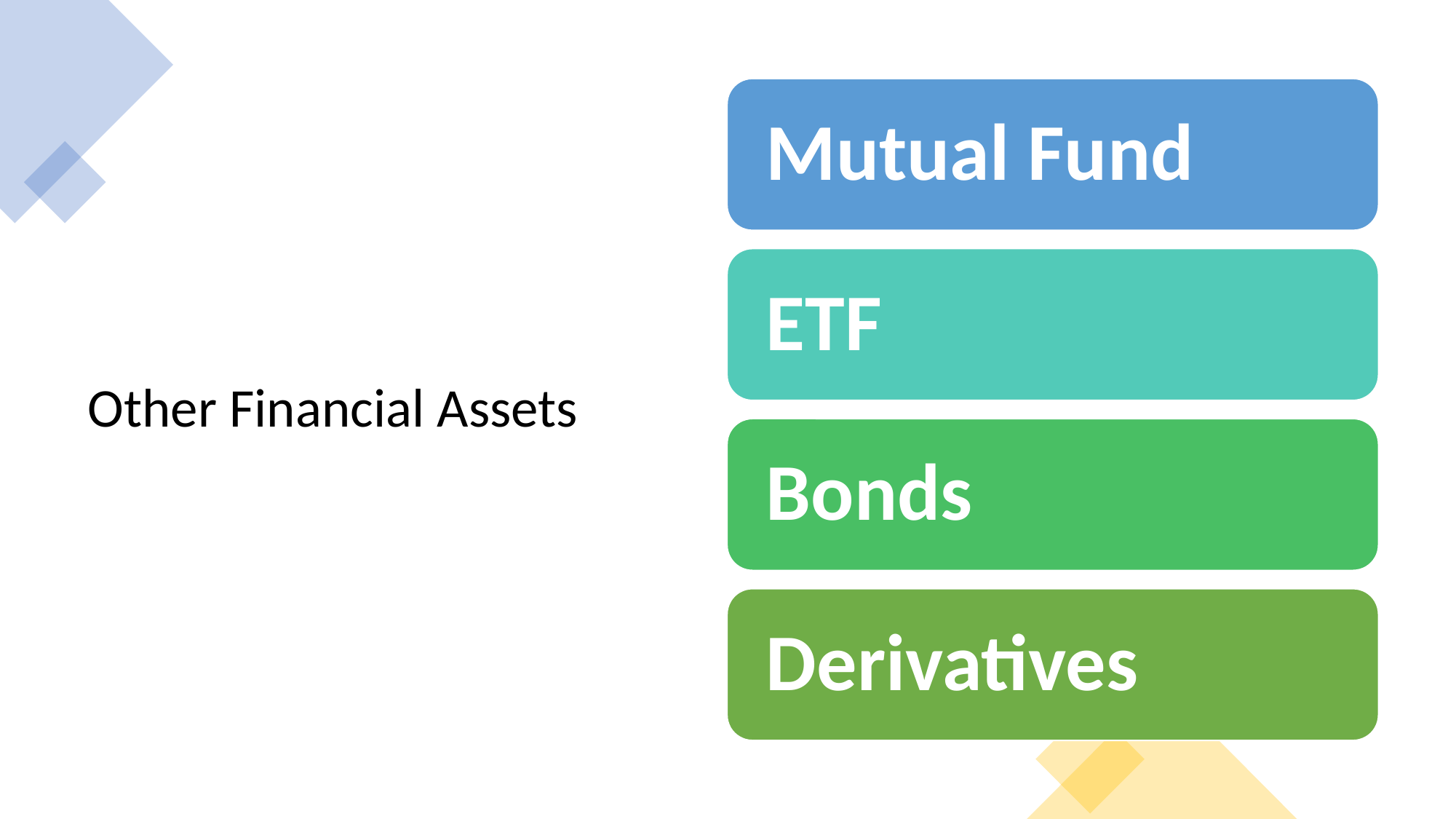

Mutual Fund
ETF
Bonds
Derivatives
# Other Financial Assets